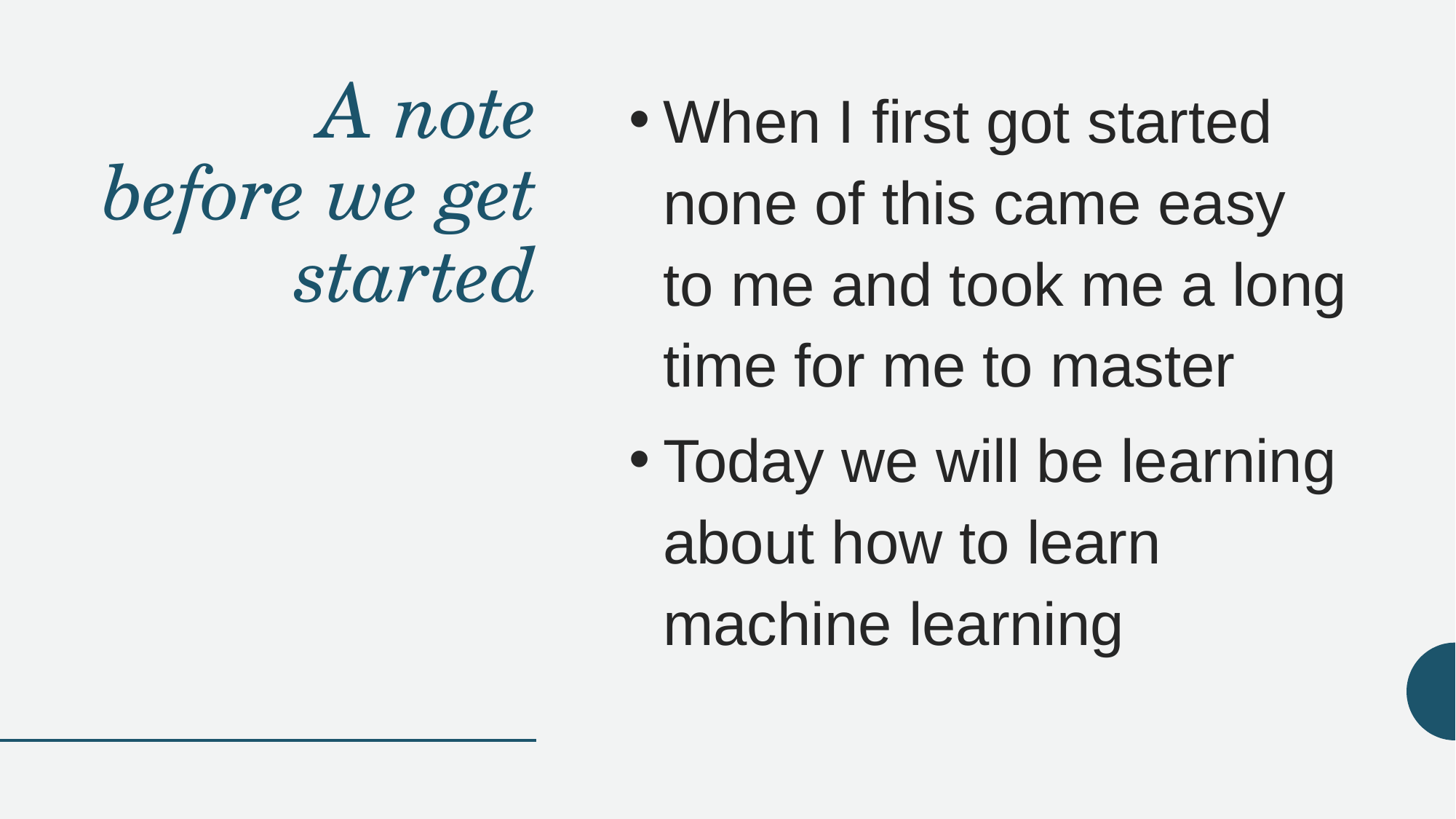

# A note before we get started
When I first got started none of this came easy to me and took me a long time for me to master
Today we will be learning about how to learn machine learning